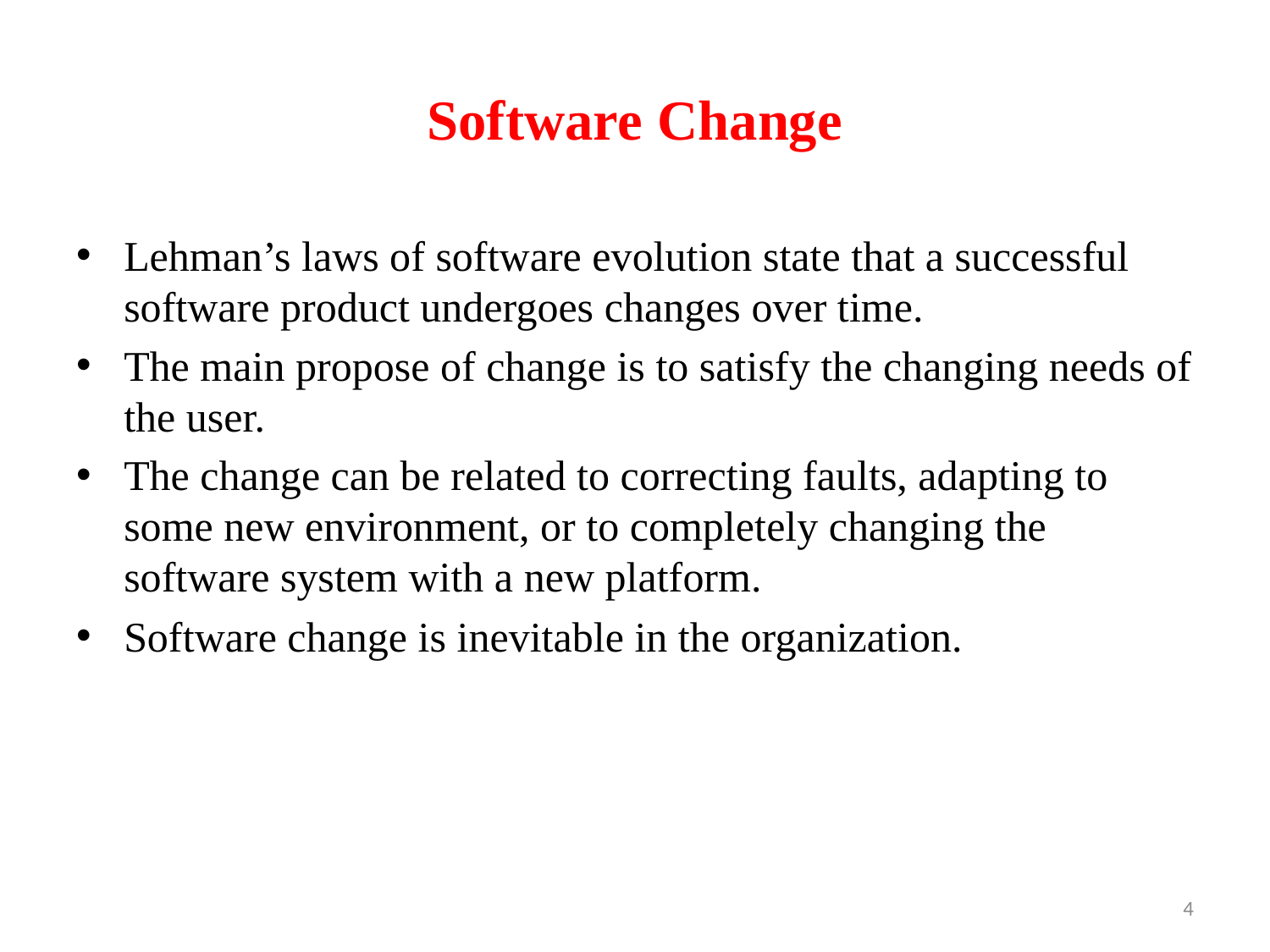

# Software Change
Lehman’s laws of software evolution state that a successful software product undergoes changes over time.
The main propose of change is to satisfy the changing needs of the user.
The change can be related to correcting faults, adapting to some new environment, or to completely changing the software system with a new platform.
Software change is inevitable in the organization.
4